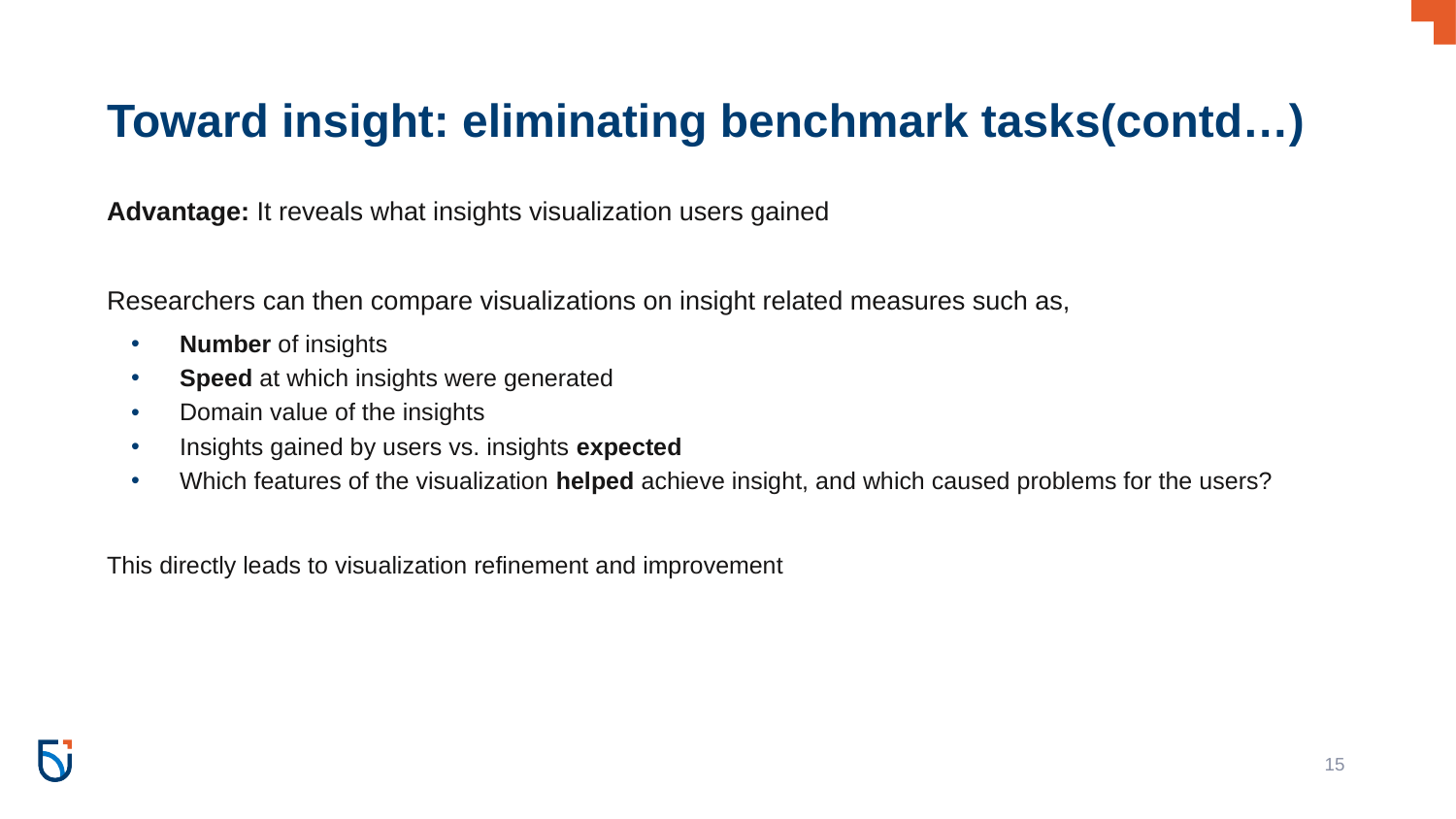

# Toward insight: eliminating benchmark tasks(contd…)
Advantage: It reveals what insights visualization users gained

Researchers can then compare visualizations on insight related measures such as,
Number of insights
Speed at which insights were generated
Domain value of the insights
Insights gained by users vs. insights expected
Which features of the visualization helped achieve insight, and which caused problems for the users?

This directly leads to visualization refinement and improvement
15